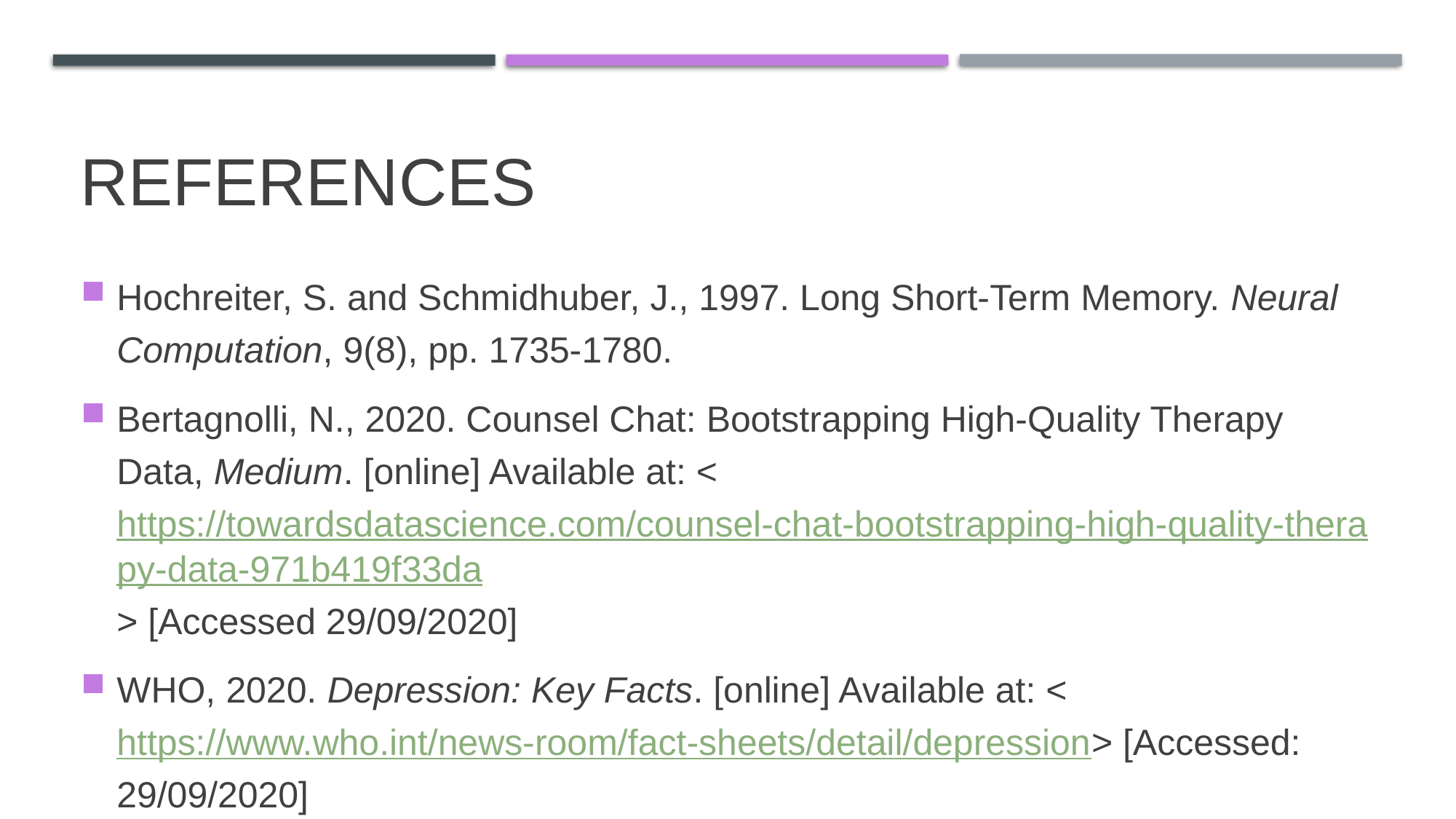

# references
Hochreiter, S. and Schmidhuber, J., 1997. Long Short-Term Memory. Neural Computation, 9(8), pp. 1735-1780.
Bertagnolli, N., 2020. Counsel Chat: Bootstrapping High-Quality Therapy Data, Medium. [online] Available at: <https://towardsdatascience.com/counsel-chat-bootstrapping-high-quality-therapy-data-971b419f33da> [Accessed 29/09/2020]
WHO, 2020. Depression: Key Facts. [online] Available at: <https://www.who.int/news-room/fact-sheets/detail/depression> [Accessed: 29/09/2020]